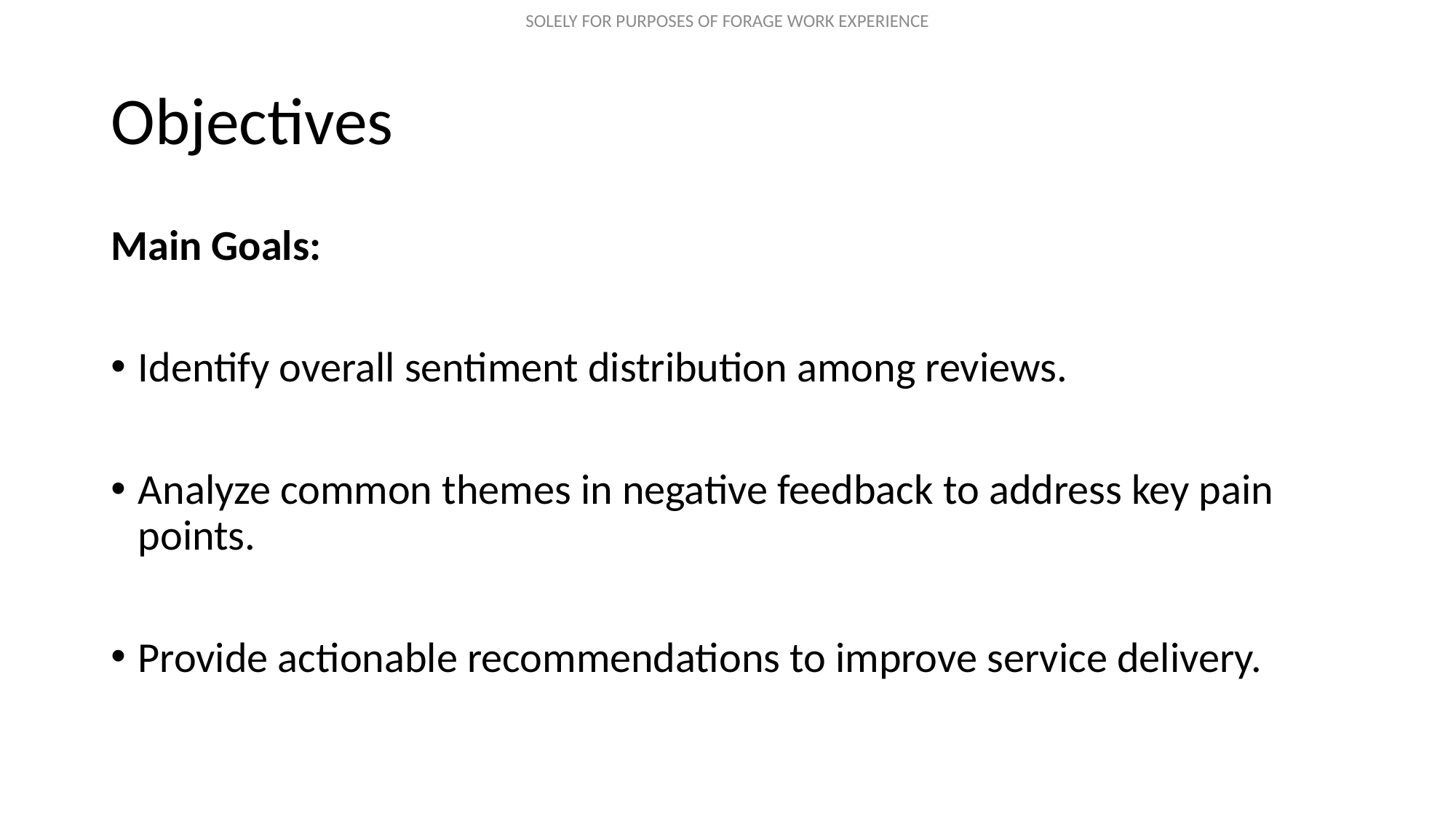

# Objectives
Main Goals:

Identify overall sentiment distribution among reviews.

Analyze common themes in negative feedback to address key pain points.

Provide actionable recommendations to improve service delivery.